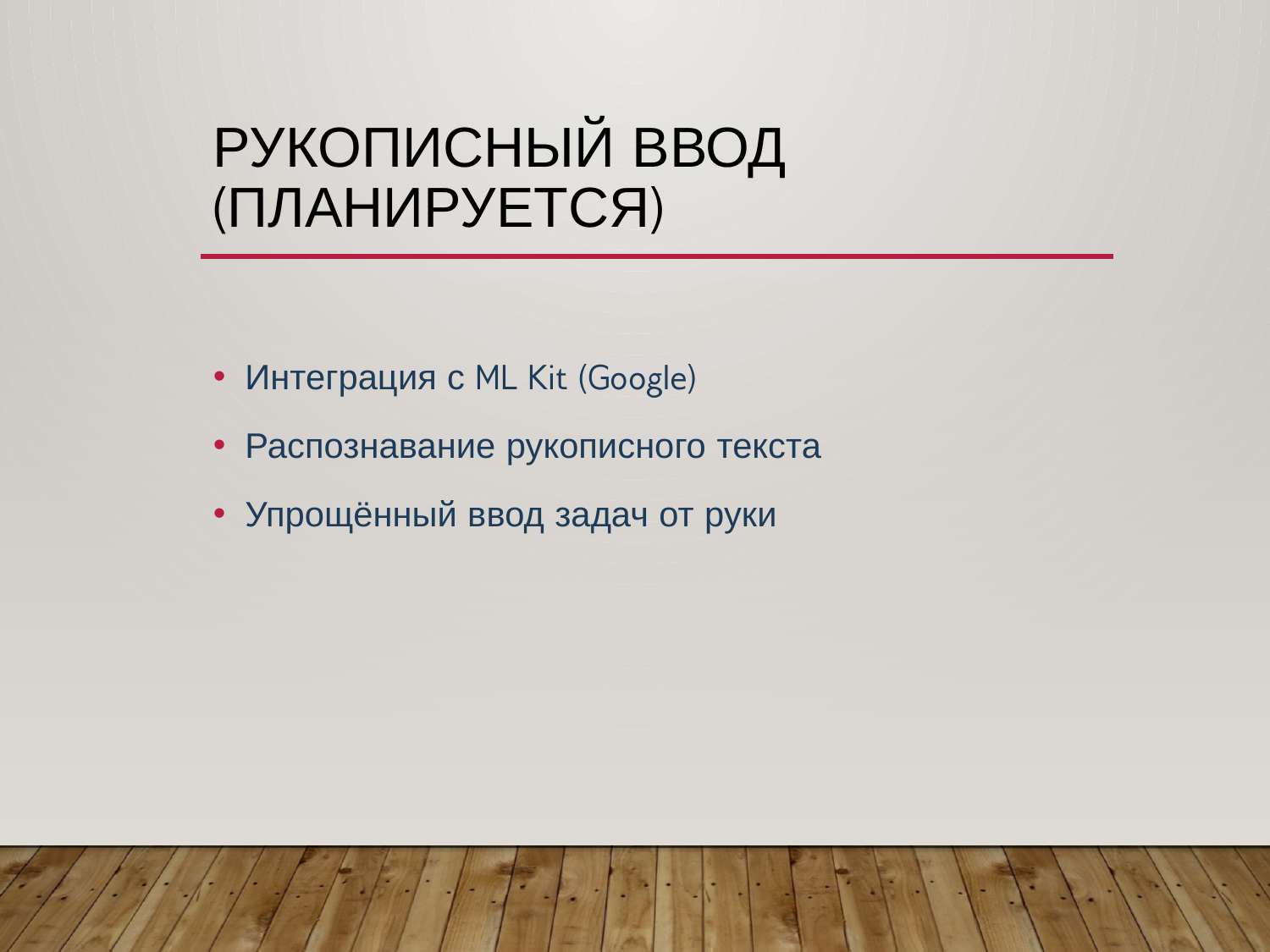

# Рукописный ввод (планируется)

Интеграция с ML Kit (Google)
Распознавание рукописного текста
Упрощённый ввод задач от руки